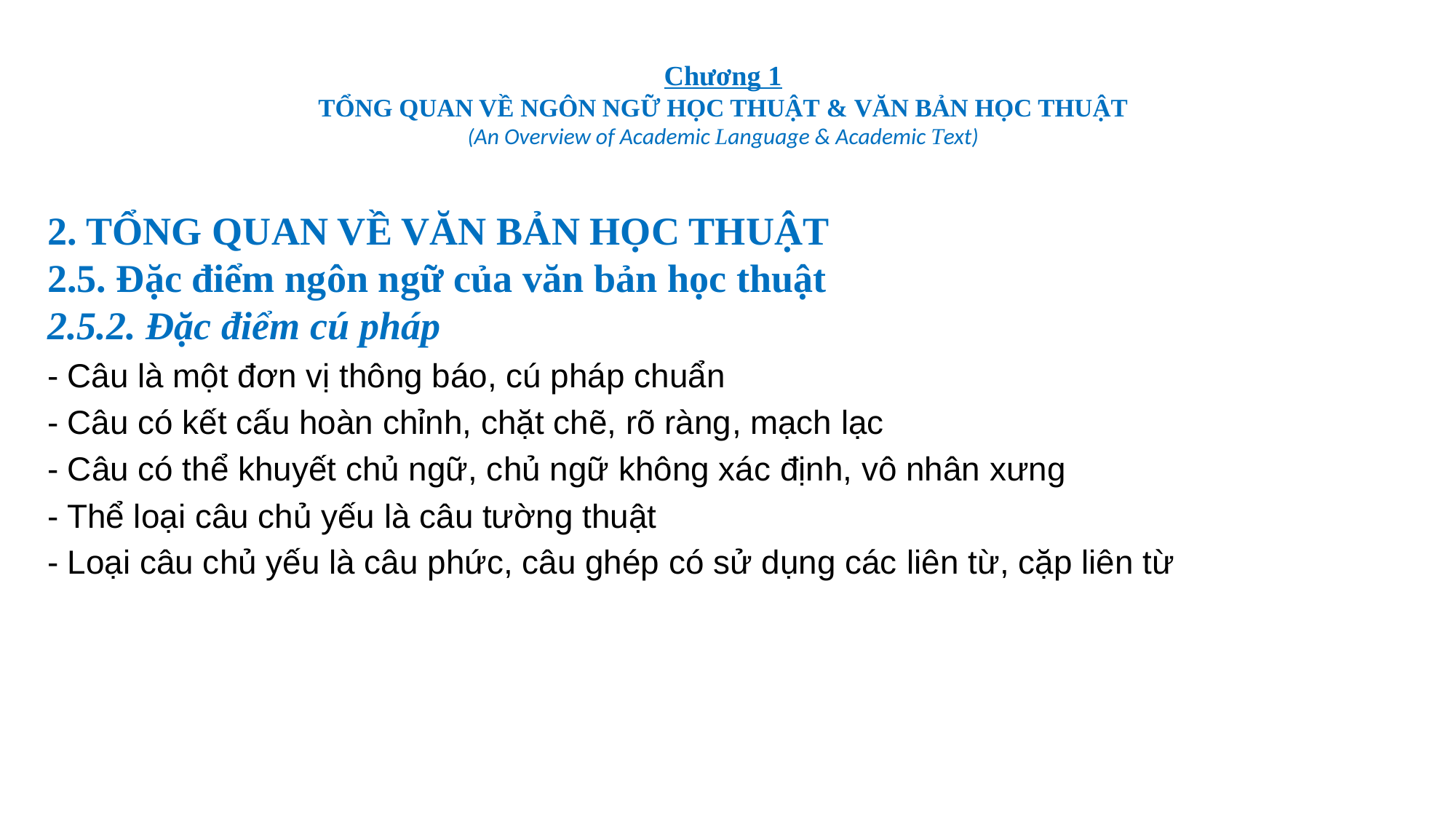

# Chương 1 TỔNG QUAN VỀ NGÔN NGỮ HỌC THUẬT & VĂN BẢN HỌC THUẬT (An Overview of Academic Language & Academic Text)
2. TỔNG QUAN VỀ VĂN BẢN HỌC THUẬT
2.5. Đặc điểm ngôn ngữ của văn bản học thuật
2.5.2. Đặc điểm cú pháp
- Câu là một đơn vị thông báo, cú pháp chuẩn
- Câu có kết cấu hoàn chỉnh, chặt chẽ, rõ ràng, mạch lạc
- Câu có thể khuyết chủ ngữ, chủ ngữ không xác định, vô nhân xưng
- Thể loại câu chủ yếu là câu tường thuật
- Loại câu chủ yếu là câu phức, câu ghép có sử dụng các liên từ, cặp liên từ